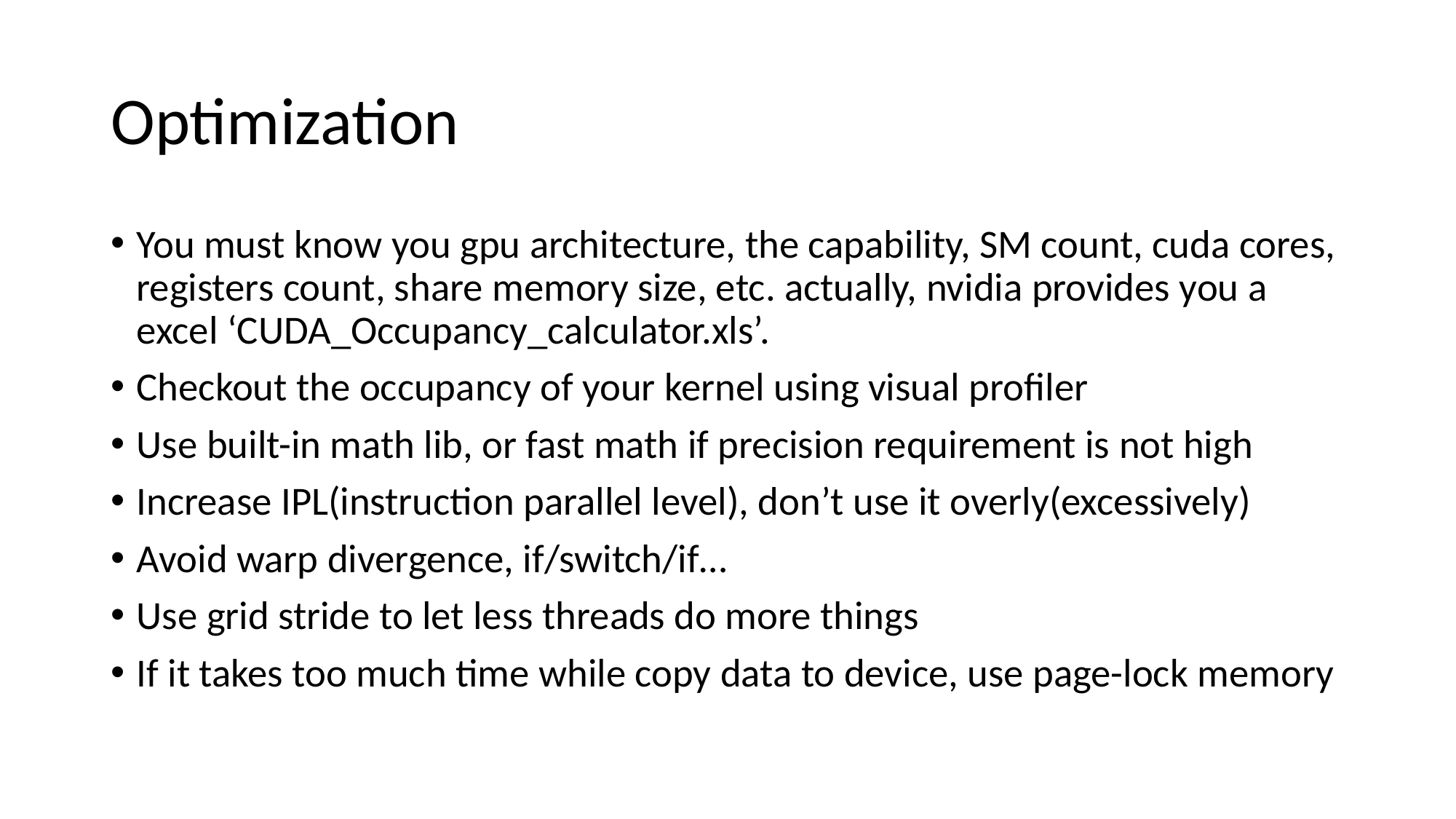

# Optimization
You must know you gpu architecture, the capability, SM count, cuda cores, registers count, share memory size, etc. actually, nvidia provides you a excel ‘CUDA_Occupancy_calculator.xls’.
Checkout the occupancy of your kernel using visual profiler
Use built-in math lib, or fast math if precision requirement is not high
Increase IPL(instruction parallel level), don’t use it overly(excessively)
Avoid warp divergence, if/switch/if…
Use grid stride to let less threads do more things
If it takes too much time while copy data to device, use page-lock memory